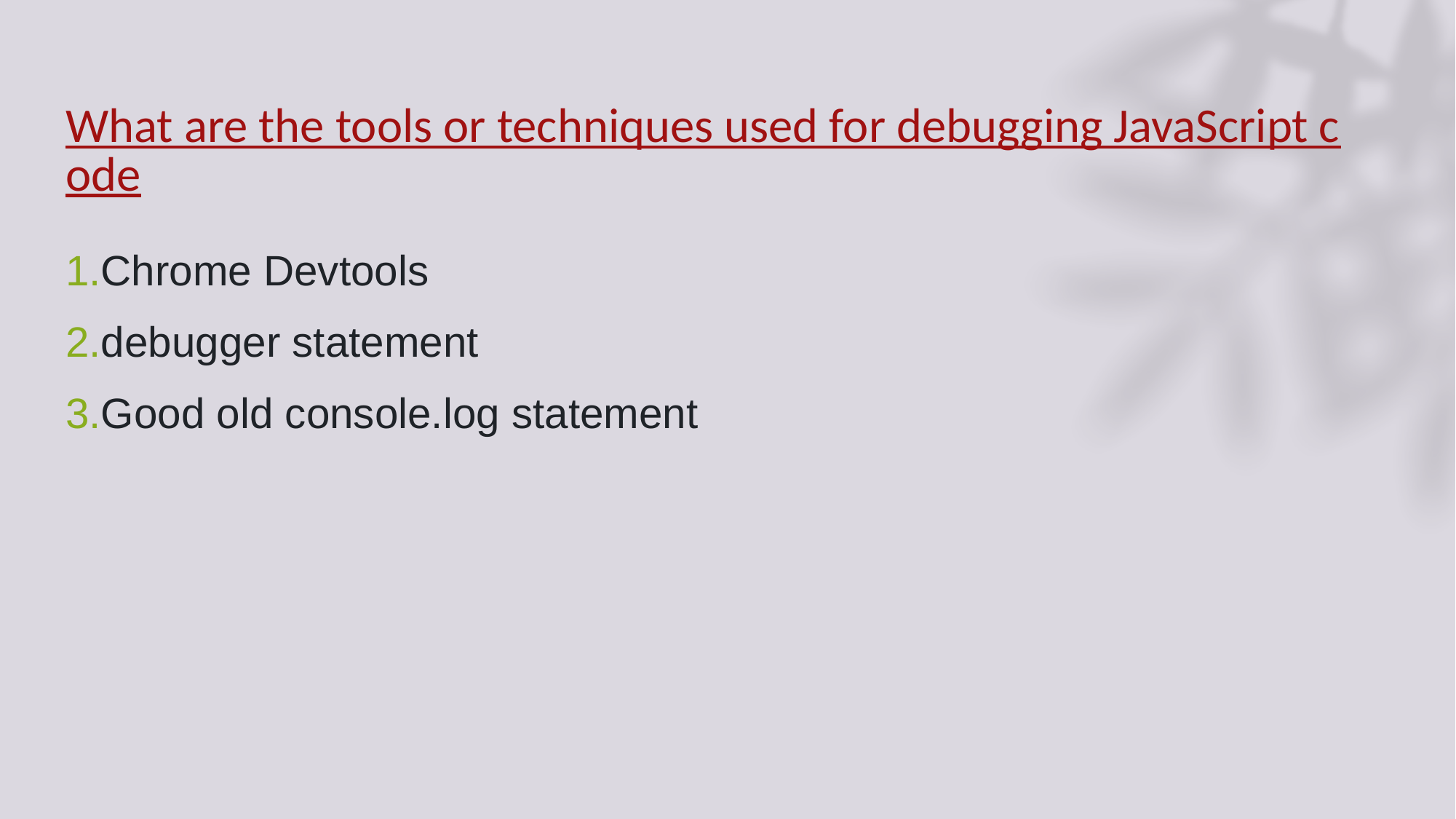

# What are the tools or techniques used for debugging JavaScript code
Chrome Devtools
debugger statement
Good old console.log statement